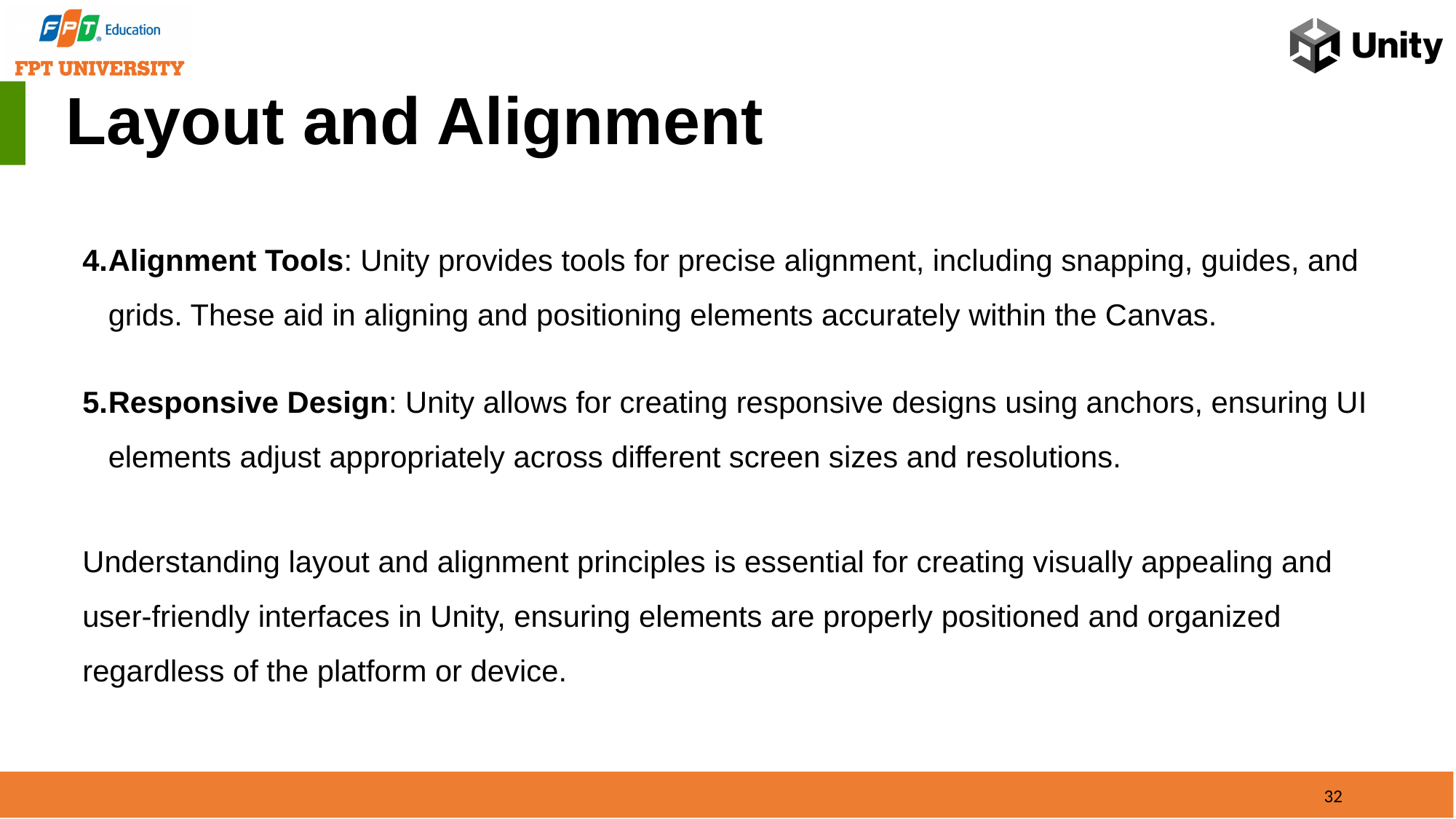

Layout and Alignment
Alignment Tools: Unity provides tools for precise alignment, including snapping, guides, and grids. These aid in aligning and positioning elements accurately within the Canvas.
Responsive Design: Unity allows for creating responsive designs using anchors, ensuring UI elements adjust appropriately across different screen sizes and resolutions.
Understanding layout and alignment principles is essential for creating visually appealing and user-friendly interfaces in Unity, ensuring elements are properly positioned and organized regardless of the platform or device.
32